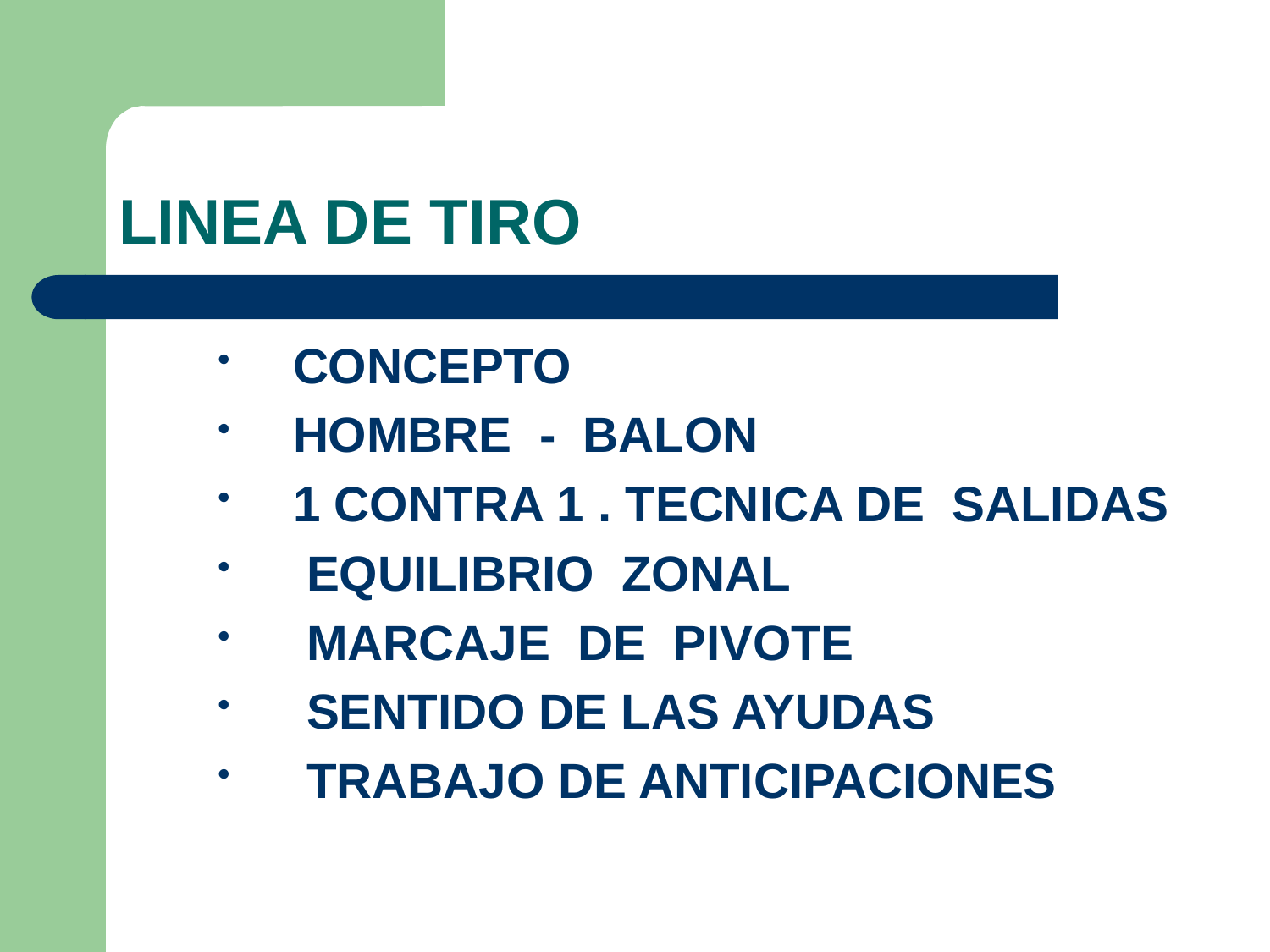

# LINEA DE TIRO
  CONCEPTO
  HOMBRE  -  BALON
  1 CONTRA 1 . TECNICA DE  SALIDAS
   EQUILIBRIO  ZONAL
   MARCAJE  DE  PIVOTE
   SENTIDO DE LAS AYUDAS
   TRABAJO DE ANTICIPACIONES